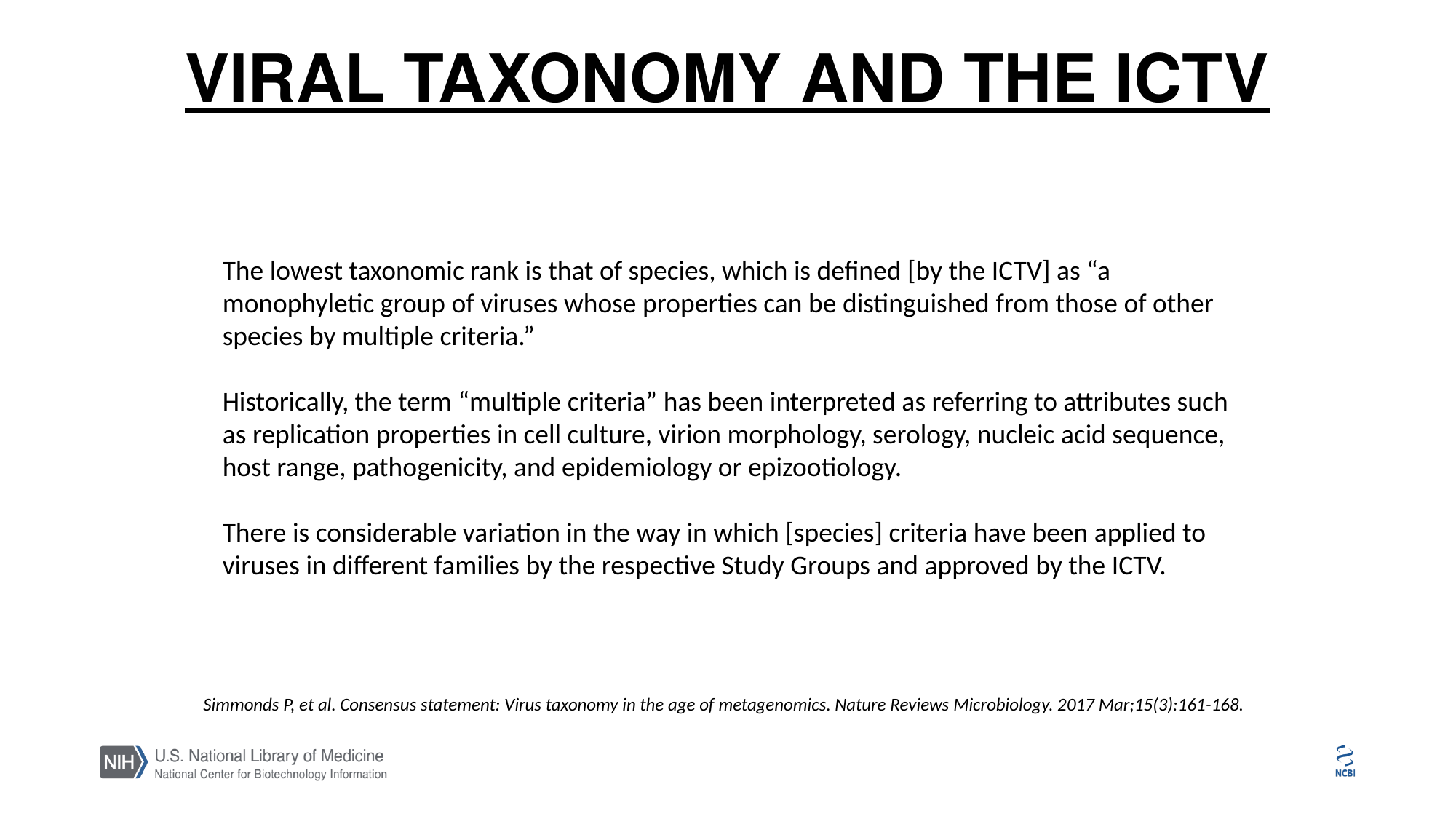

# Viral Taxonomy and the ICTV
The lowest taxonomic rank is that of species, which is defined [by the ICTV] as “a monophyletic group of viruses whose properties can be distinguished from those of other species by multiple criteria.”

Historically, the term “multiple criteria” has been interpreted as referring to attributes such as replication properties in cell culture, virion morphology, serology, nucleic acid sequence, host range, pathogenicity, and epidemiology or epizootiology.

There is considerable variation in the way in which [species] criteria have been applied to viruses in different families by the respective Study Groups and approved by the ICTV.
Simmonds P, et al. Consensus statement: Virus taxonomy in the age of metagenomics. Nature Reviews Microbiology. 2017 Mar;15(3):161-168.